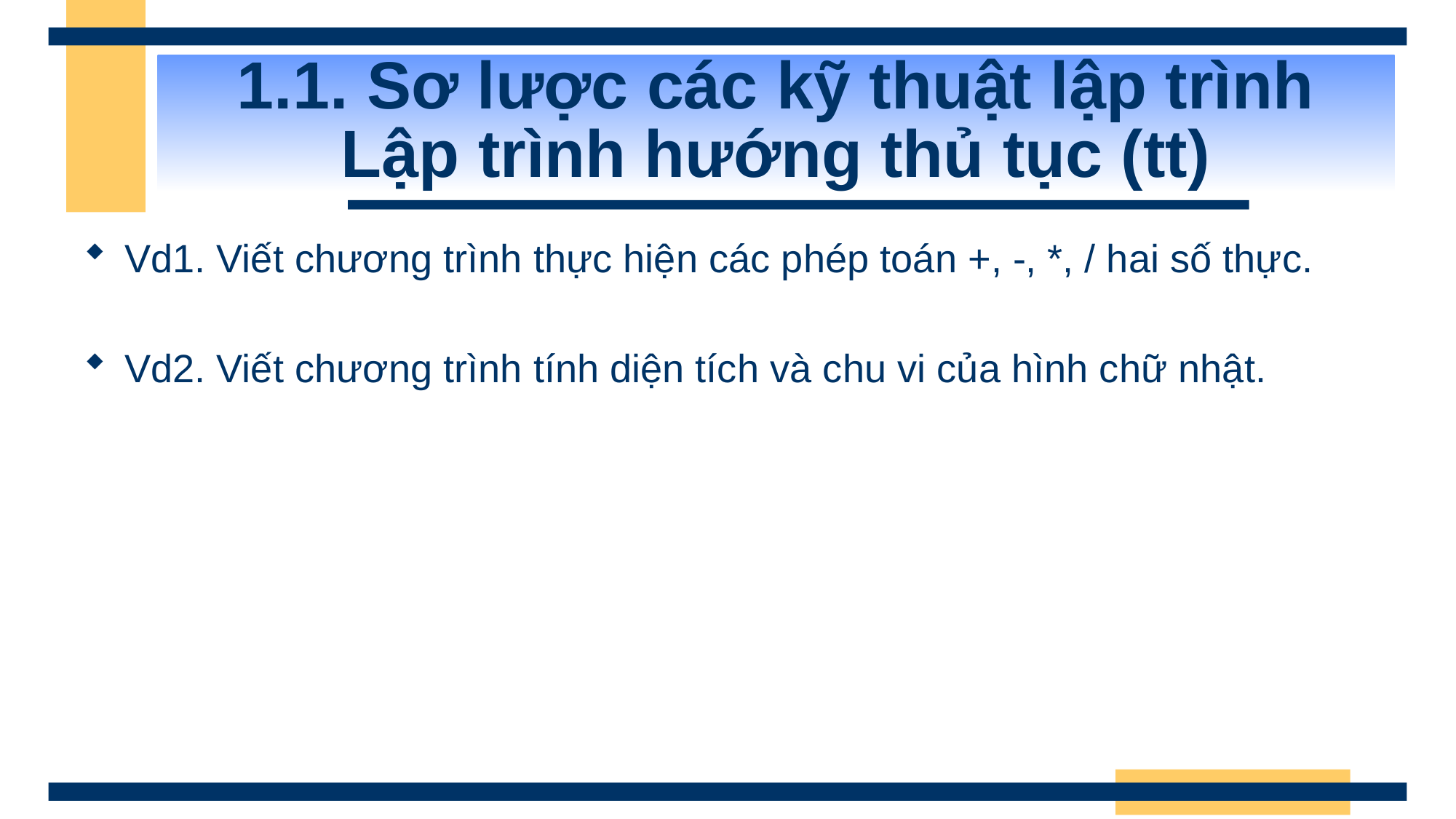

# 1.1. Sơ lược các kỹ thuật lập trình Lập trình hướng thủ tục (tt)
Vd1. Viết chương trình thực hiện các phép toán +, -, *, / hai số thực.

Vd2. Viết chương trình tính diện tích và chu vi của hình chữ nhật.